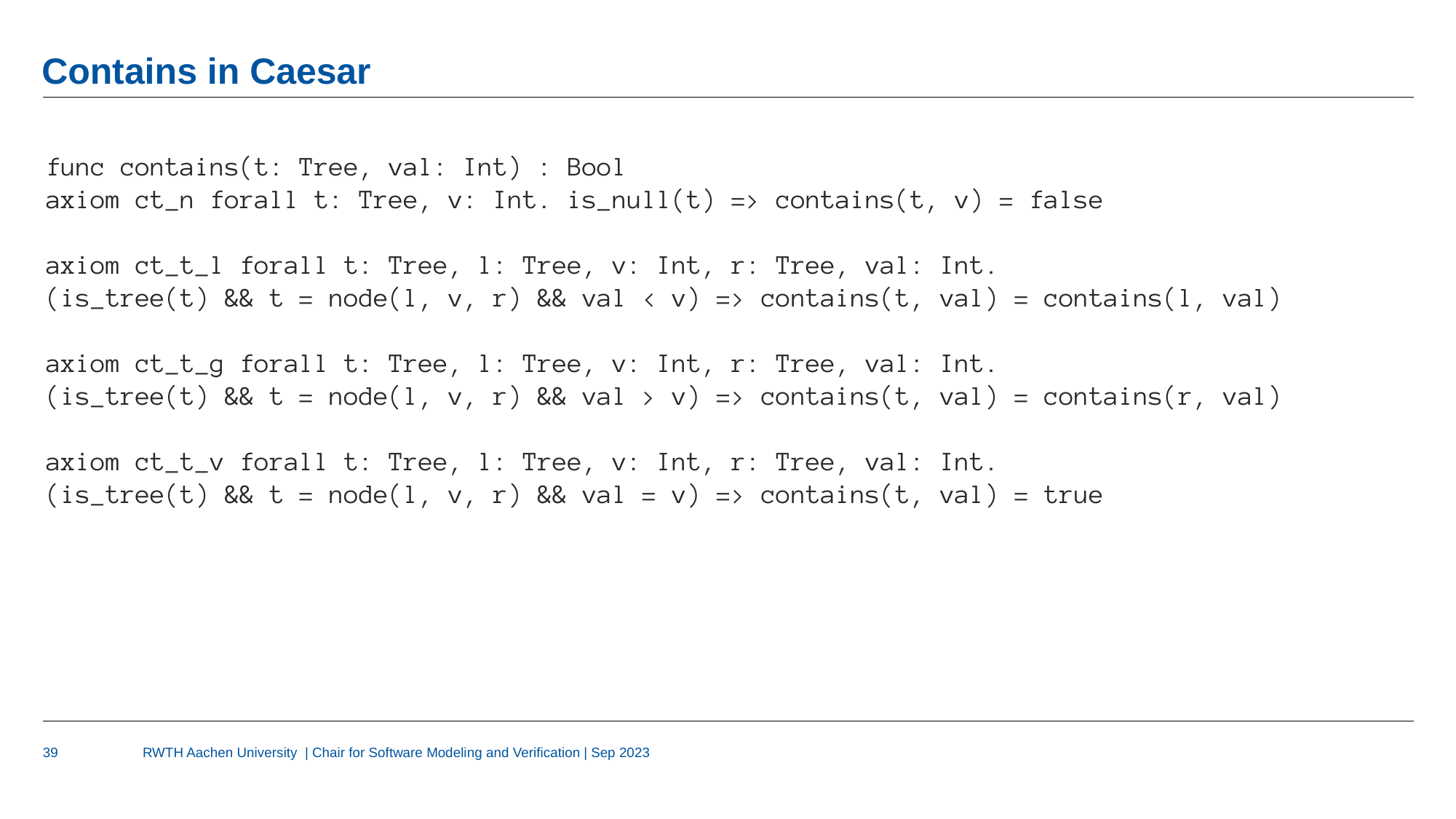

# Contains in Caesar
 func contains(t: Tree, val: Int) : Bool
 axiom ct_n forall t: Tree, v: Int. is_null(t) => contains(t, v) = false

 axiom ct_t_l forall t: Tree, l: Tree, v: Int, r: Tree, val: Int.
 (is_tree(t) && t = node(l, v, r) && val < v) => contains(t, val) = contains(l, val)

 axiom ct_t_g forall t: Tree, l: Tree, v: Int, r: Tree, val: Int.
 (is_tree(t) && t = node(l, v, r) && val > v) => contains(t, val) = contains(r, val)

 axiom ct_t_v forall t: Tree, l: Tree, v: Int, r: Tree, val: Int.
 (is_tree(t) && t = node(l, v, r) && val = v) => contains(t, val) = true